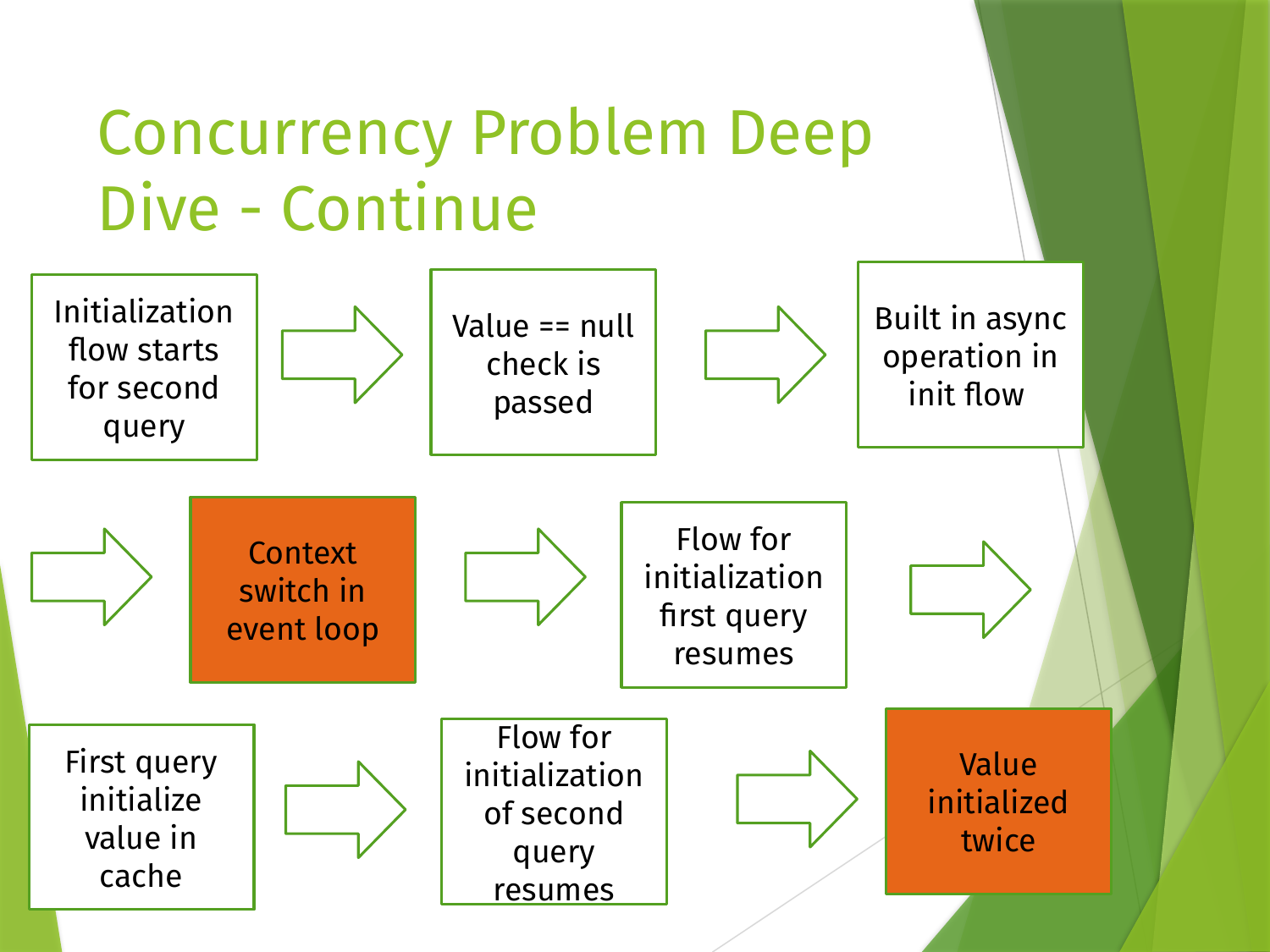

# Concurrency Problem Deep Dive - Continue
Built in async operation in init flow
Value == null check is passed
Initialization flow starts for second query

Context switch in event loop
Flow for initialization first query resumes

Value initialized twice
Flow for initialization of second query resumes
First query initialize value in cache